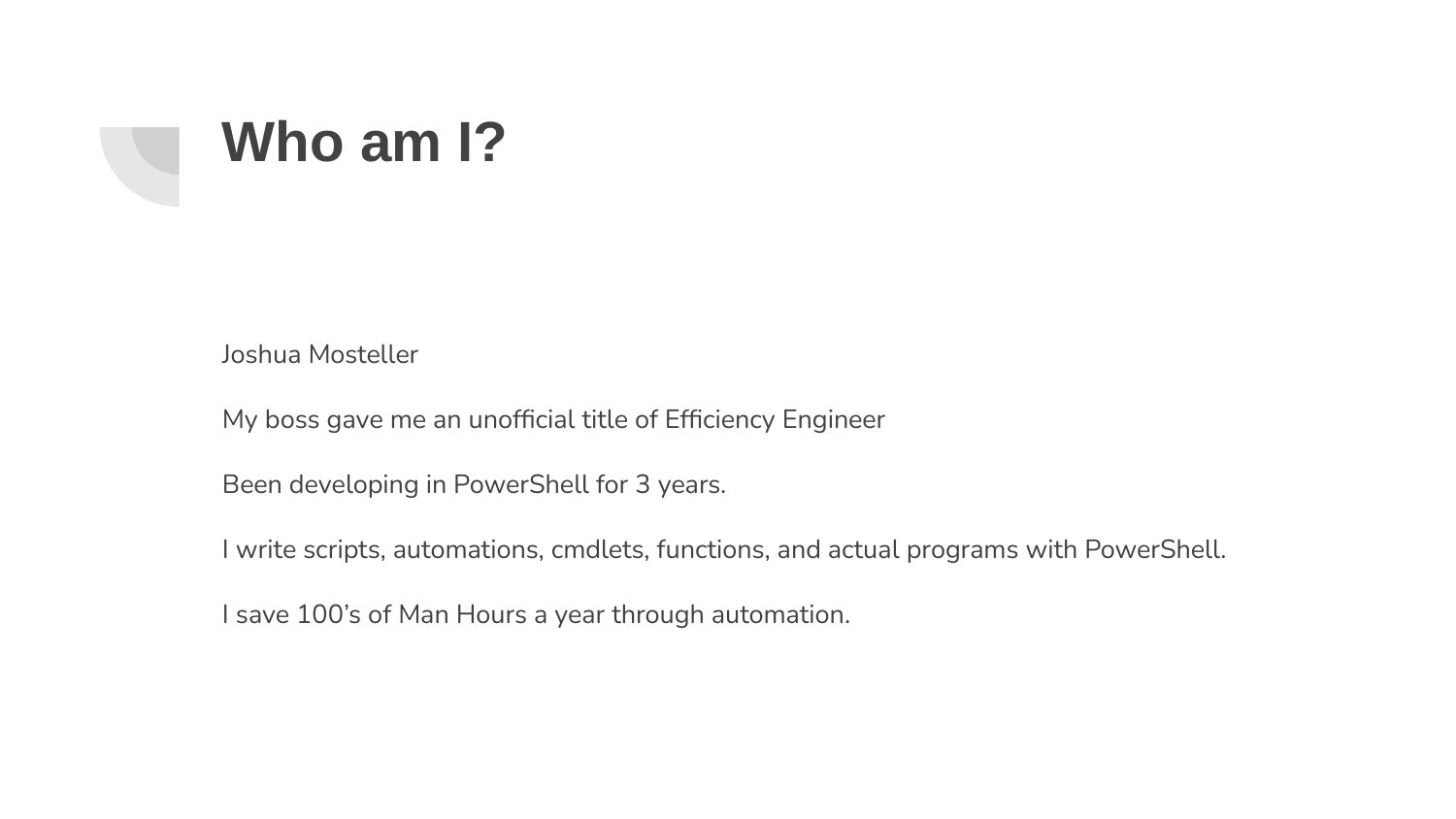

# Who am I?
Joshua Mosteller
My boss gave me an unofficial title of Efficiency Engineer
Been developing in PowerShell for 3 years.
I write scripts, automations, cmdlets, functions, and actual programs with PowerShell.
I save 100’s of Man Hours a year through automation.